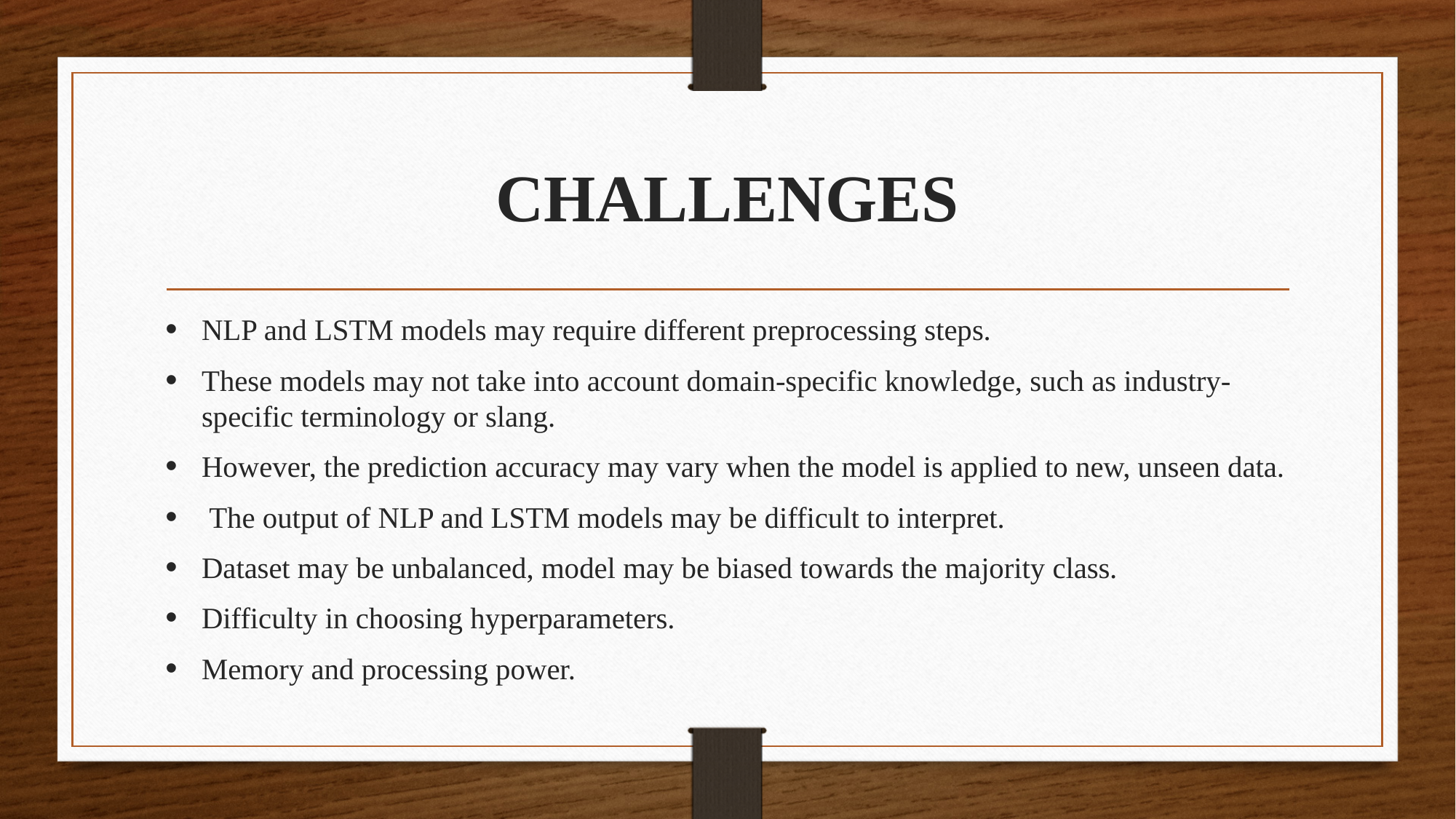

# CHALLENGES
NLP and LSTM models may require different preprocessing steps.
These models may not take into account domain-specific knowledge, such as industry-specific terminology or slang.
However, the prediction accuracy may vary when the model is applied to new, unseen data.
 The output of NLP and LSTM models may be difficult to interpret.
Dataset may be unbalanced, model may be biased towards the majority class.
Difficulty in choosing hyperparameters.
Memory and processing power.